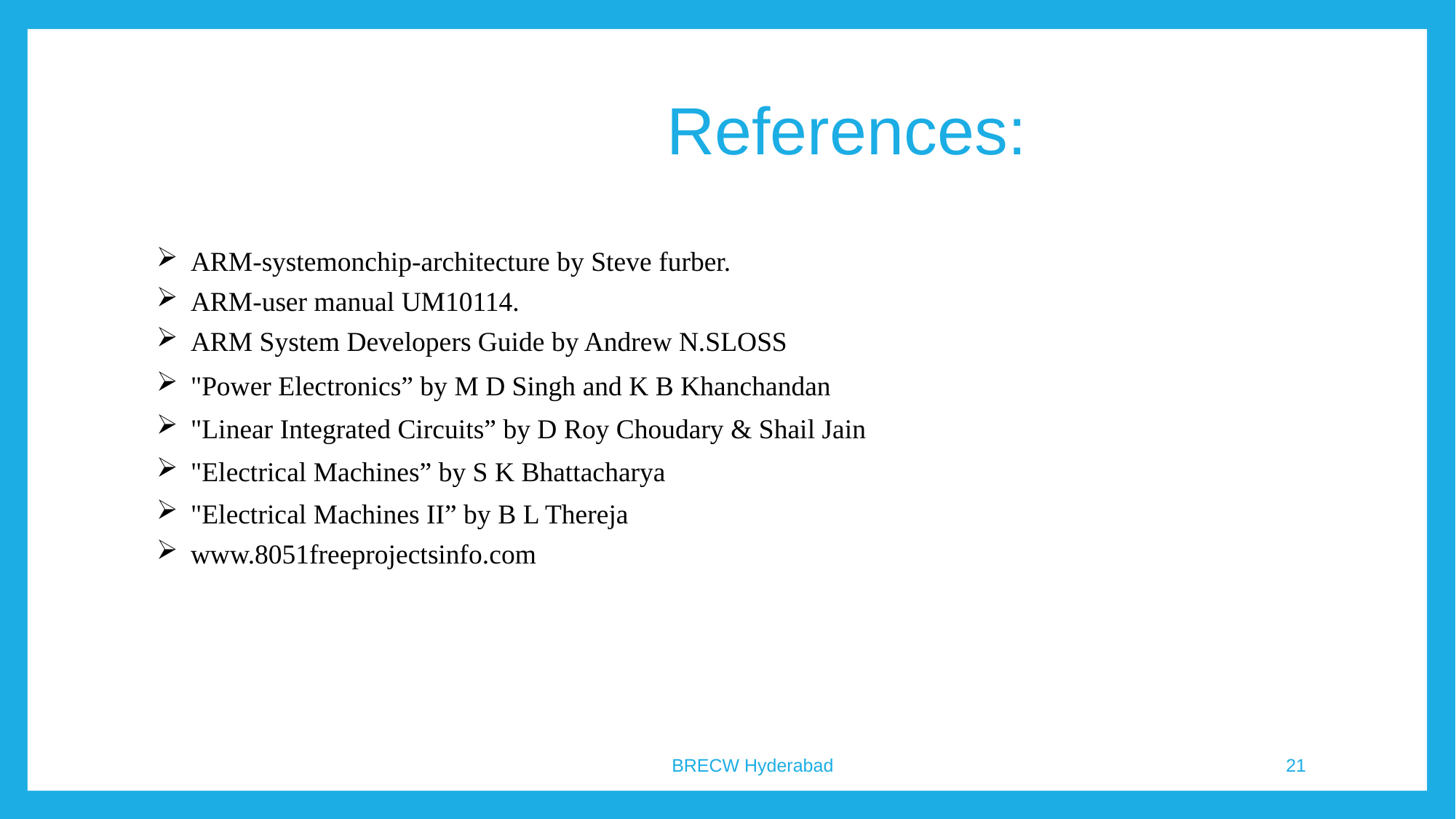

# References:
ARM-systemonchip-architecture by Steve furber.
ARM-user manual UM10114.
ARM System Developers Guide by Andrew N.SLOSS
"Power Electronics” by M D Singh and K B Khanchandan
"Linear Integrated Circuits” by D Roy Choudary & Shail Jain
"Electrical Machines” by S K Bhattacharya
"Electrical Machines II” by B L Thereja
www.8051freeprojectsinfo.com

BRECW Hyderabad
21